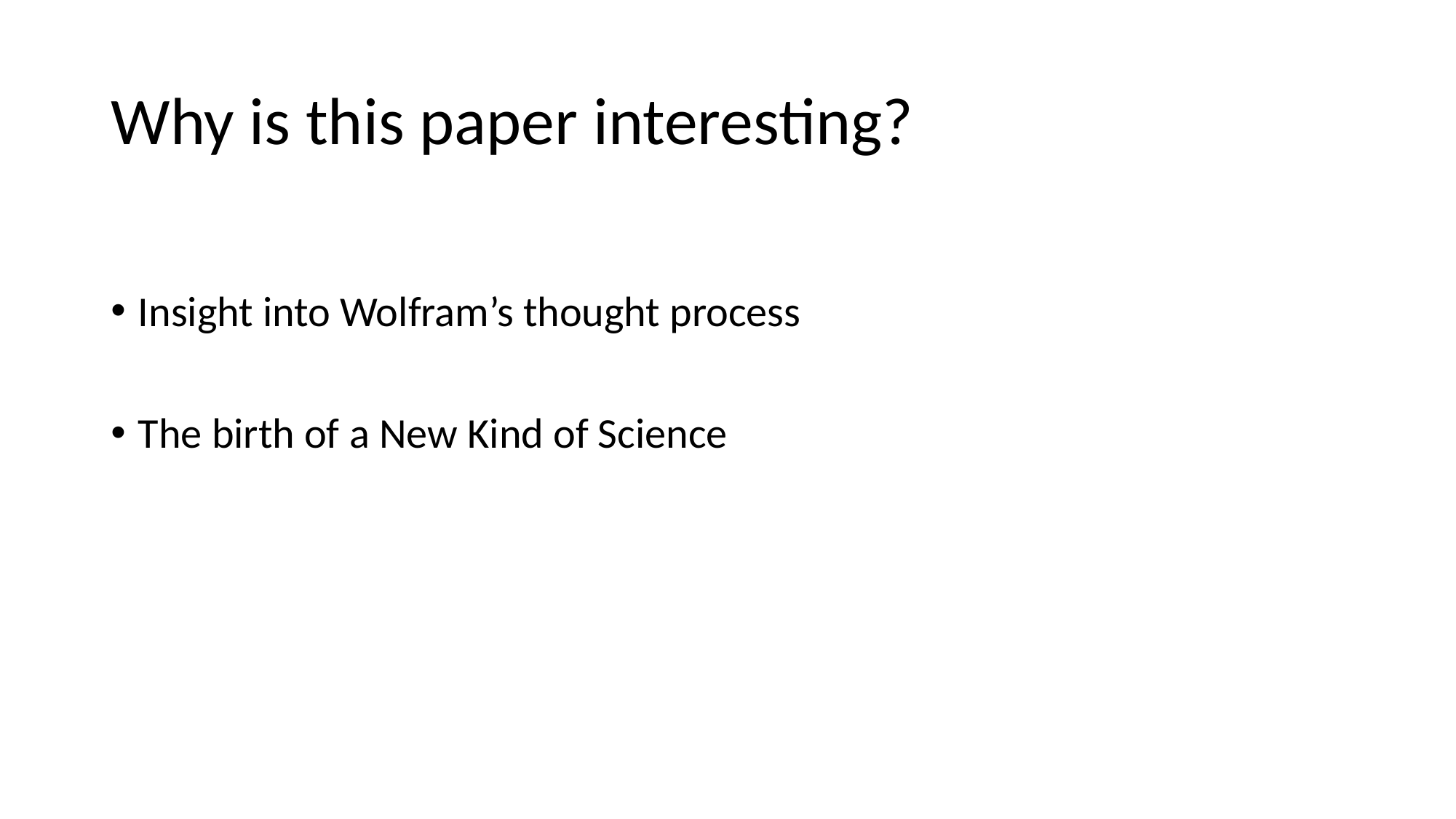

# Why is this paper interesting?

Insight into Wolfram’s thought process

The birth of a New Kind of Science